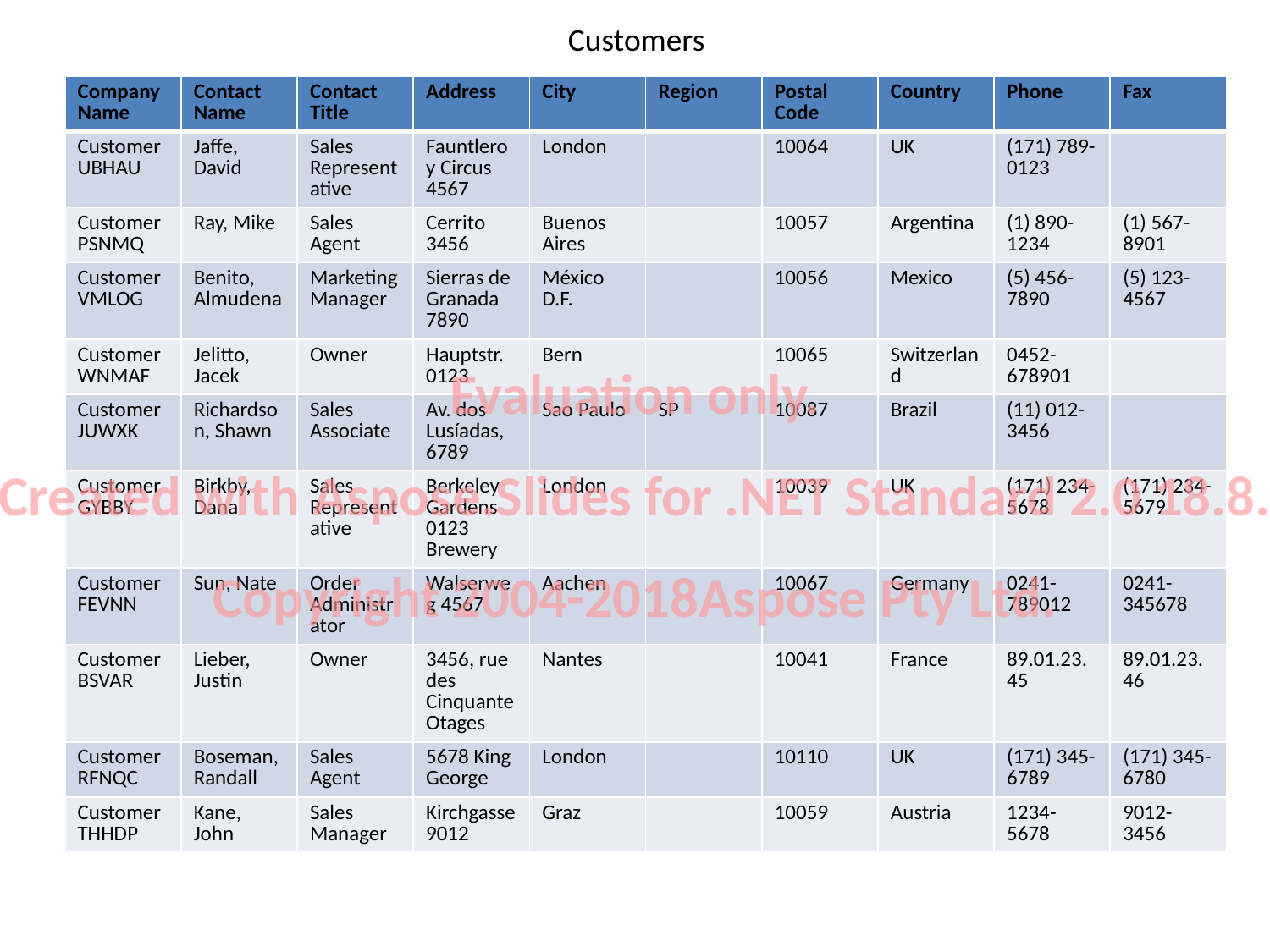

Customers
| Company Name | Contact Name | Contact Title | Address | City | Region | Postal Code | Country | Phone | Fax |
| --- | --- | --- | --- | --- | --- | --- | --- | --- | --- |
| Customer UBHAU | Jaffe, David | Sales Representative | Fauntleroy Circus 4567 | London |  | 10064 | UK | (171) 789-0123 |  |
| Customer PSNMQ | Ray, Mike | Sales Agent | Cerrito 3456 | Buenos Aires |  | 10057 | Argentina | (1) 890-1234 | (1) 567-8901 |
| Customer VMLOG | Benito, Almudena | Marketing Manager | Sierras de Granada 7890 | México D.F. |  | 10056 | Mexico | (5) 456-7890 | (5) 123-4567 |
| Customer WNMAF | Jelitto, Jacek | Owner | Hauptstr. 0123 | Bern |  | 10065 | Switzerland | 0452-678901 |  |
| Customer JUWXK | Richardson, Shawn | Sales Associate | Av. dos Lusíadas, 6789 | Sao Paulo | SP | 10087 | Brazil | (11) 012-3456 |  |
| Customer GYBBY | Birkby, Dana | Sales Representative | Berkeley Gardens 0123 Brewery | London |  | 10039 | UK | (171) 234-5678 | (171) 234-5679 |
| Customer FEVNN | Sun, Nate | Order Administrator | Walserweg 4567 | Aachen |  | 10067 | Germany | 0241-789012 | 0241-345678 |
| Customer BSVAR | Lieber, Justin | Owner | 3456, rue des Cinquante Otages | Nantes |  | 10041 | France | 89.01.23.45 | 89.01.23.46 |
| Customer RFNQC | Boseman, Randall | Sales Agent | 5678 King George | London |  | 10110 | UK | (171) 345-6789 | (171) 345-6780 |
| Customer THHDP | Kane, John | Sales Manager | Kirchgasse 9012 | Graz |  | 10059 | Austria | 1234-5678 | 9012-3456 |
Evaluation only.
Created with Aspose.Slides for .NET Standard 2.0 18.8.
Copyright 2004-2018Aspose Pty Ltd.
Evaluation only.
Created with Aspose.Slides for .NET Standard 2.0 18.8.
Copyright 2004-2018Aspose Pty Ltd.